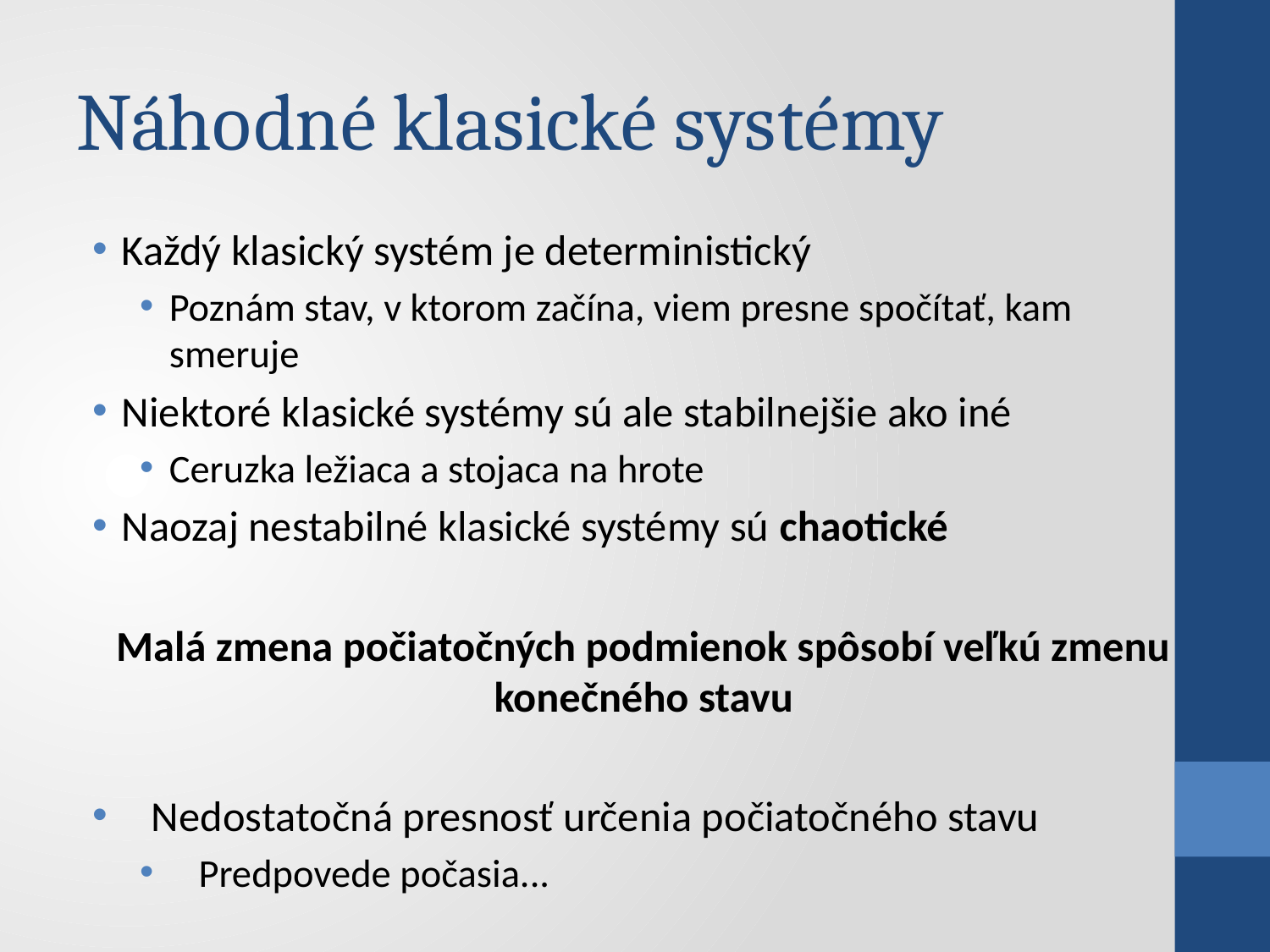

# Náhodné klasické systémy
Každý klasický systém je deterministický
Poznám stav, v ktorom začína, viem presne spočítať, kam smeruje
Niektoré klasické systémy sú ale stabilnejšie ako iné
Ceruzka ležiaca a stojaca na hrote
Naozaj nestabilné klasické systémy sú chaotické

Malá zmena počiatočných podmienok spôsobí veľkú zmenu konečného stavu

Nedostatočná presnosť určenia počiatočného stavu
Predpovede počasia...